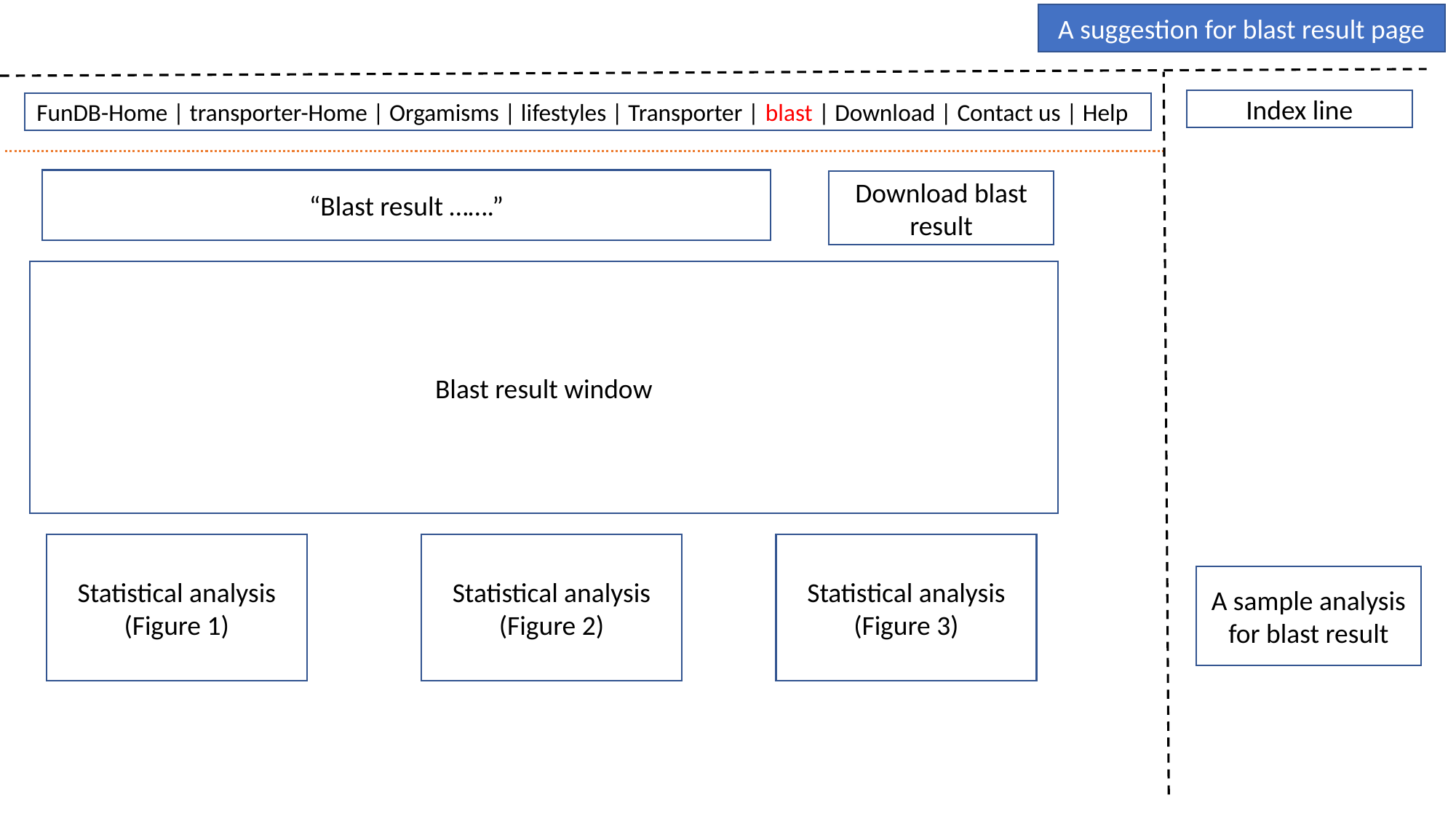

A suggestion for blast result page
Index line
FunDB-Home | transporter-Home | Orgamisms | lifestyles | Transporter | blast | Download | Contact us | Help
“Blast result …….”
Download blast result
Blast result window
Statistical analysis
(Figure 3)
Statistical analysis
(Figure 1)
Statistical analysis
(Figure 2)
A sample analysis for blast result